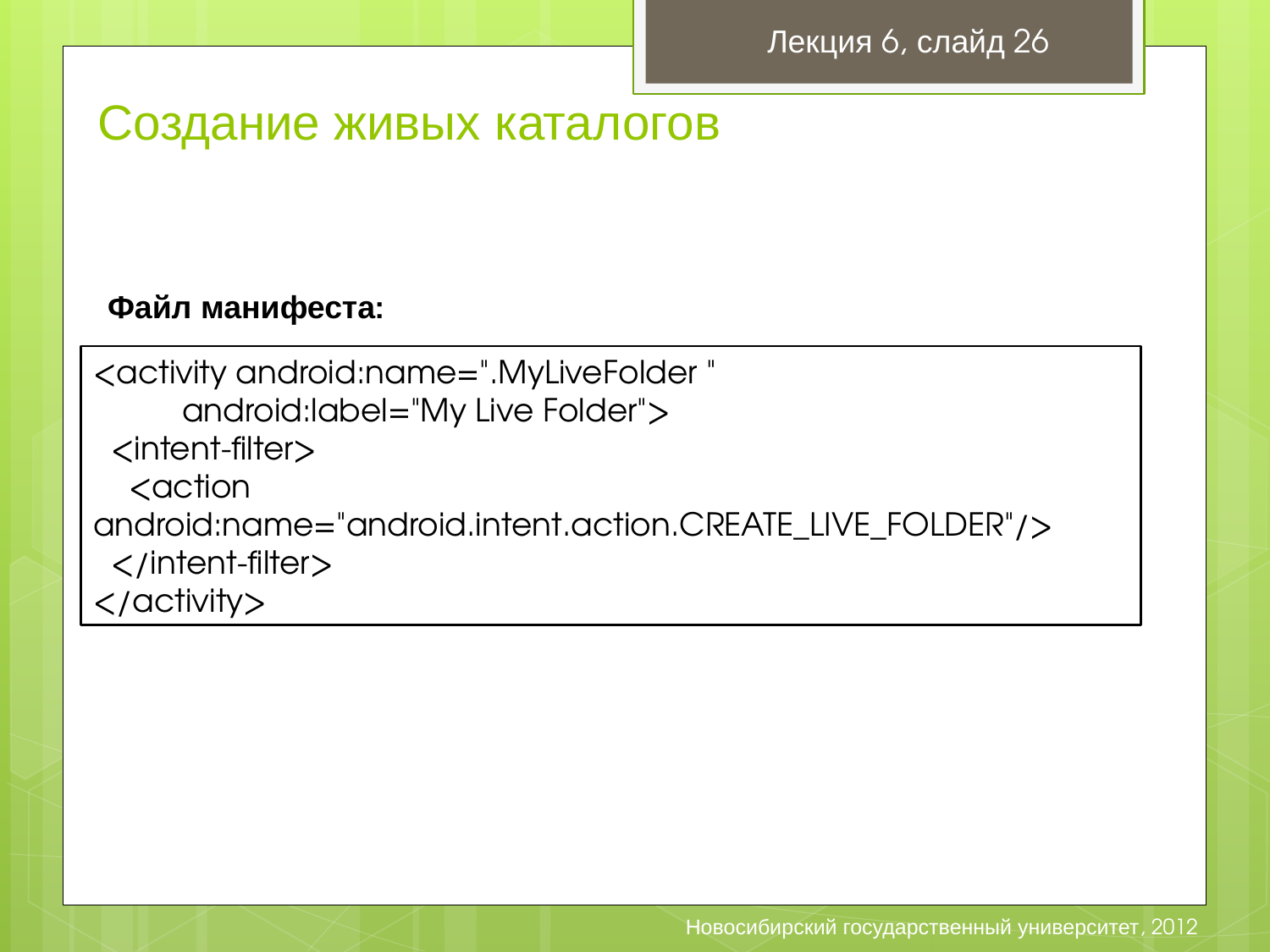

Лекция 6, слайд 26
# Создание живых каталогов
Файл манифеста:
<activity android:name=".MyLiveFolder "
          android:label="My Live Folder">
  <intent-filter>
    <action android:name="android.intent.action.CREATE_LIVE_FOLDER"/>
  </intent-filter>
</activity>
Новосибирский государственный университет, 2012